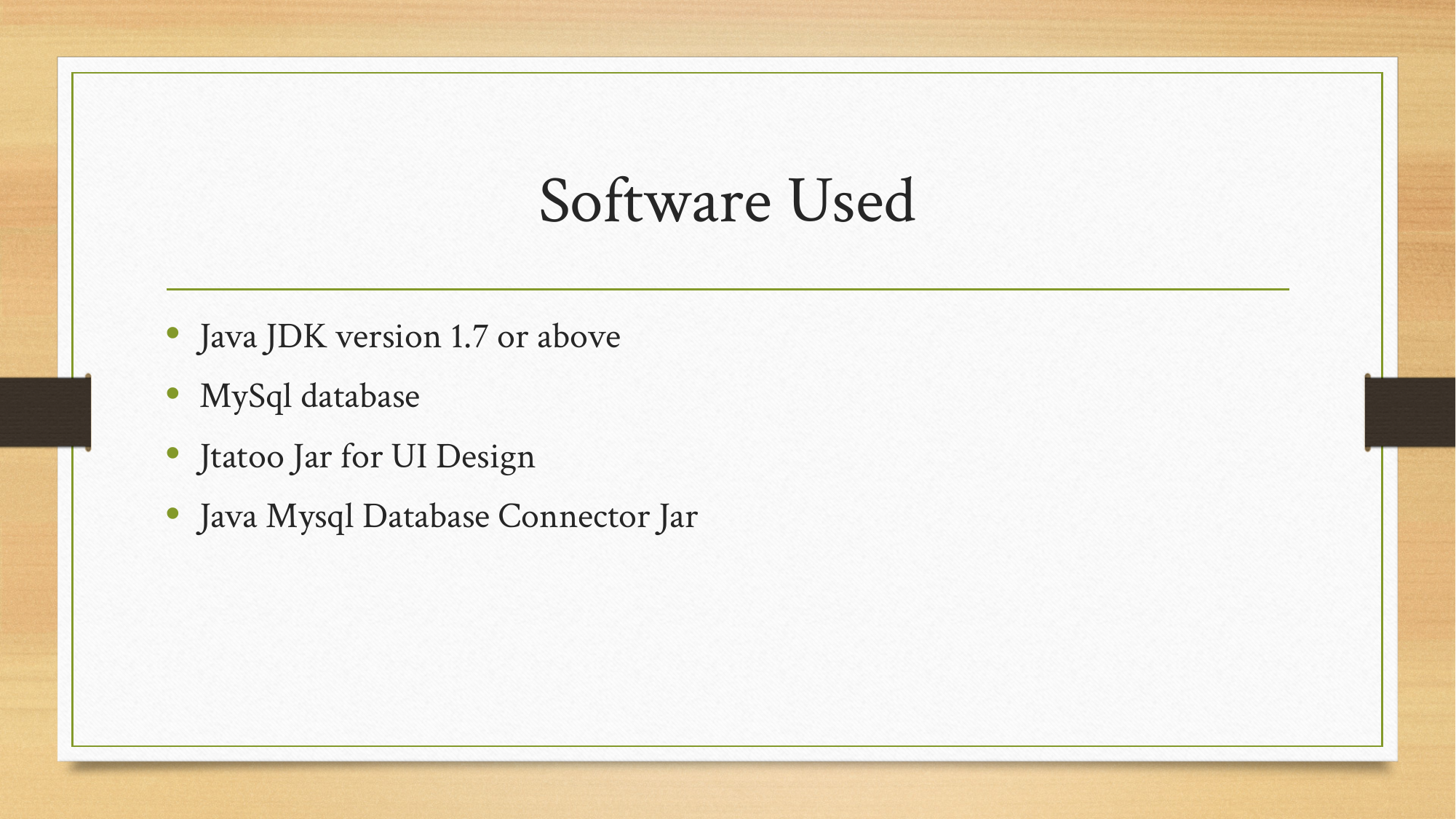

# Software Used
Java JDK version 1.7 or above
MySql database
Jtatoo Jar for UI Design
Java Mysql Database Connector Jar